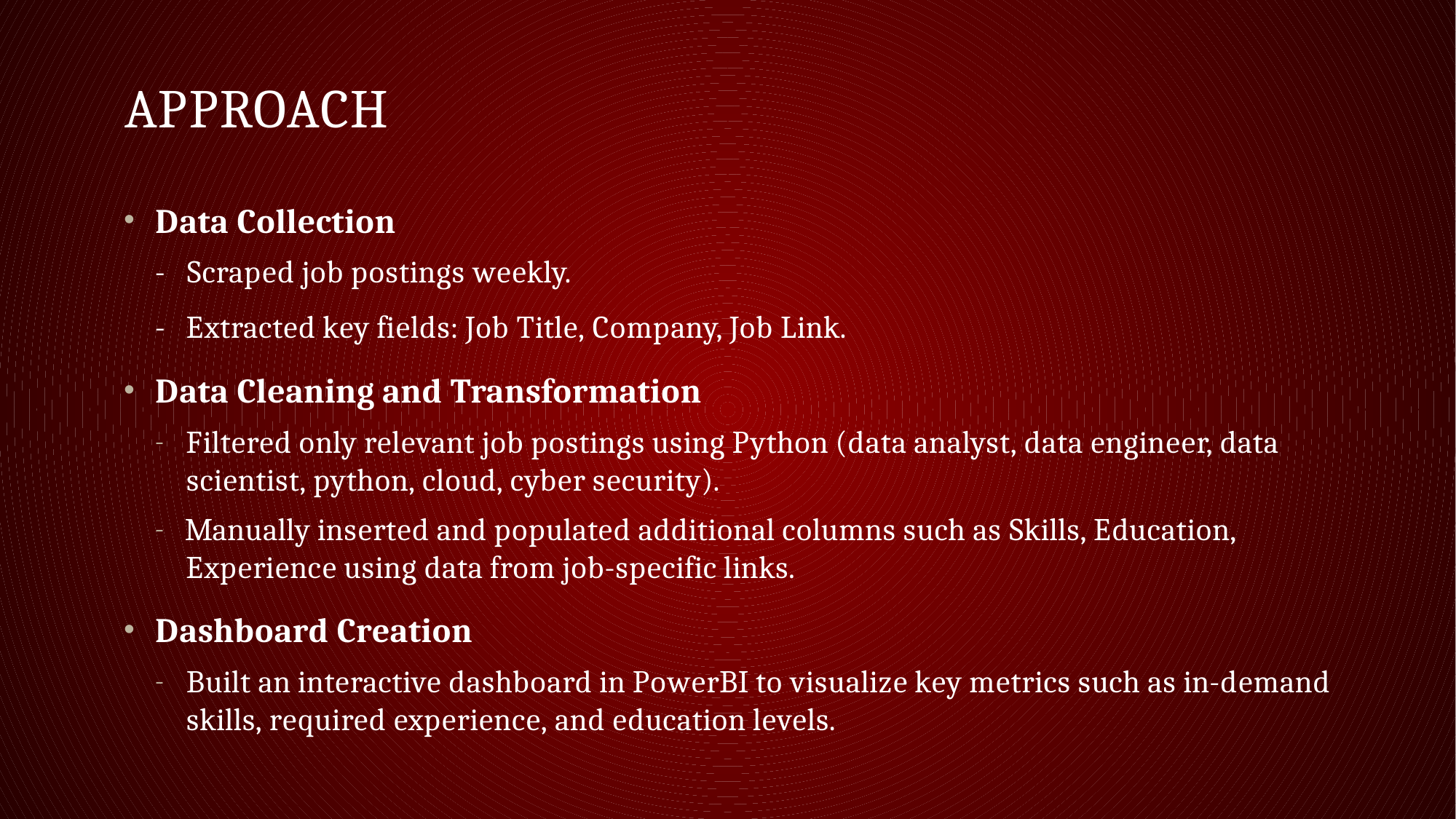

# Approach
Data Collection
-   Scraped job postings weekly.
-   Extracted key fields: Job Title, Company, Job Link.
Data Cleaning and Transformation
Filtered only relevant job postings using Python (data analyst, data engineer, data scientist, python, cloud, cyber security).
Manually inserted and populated additional columns such as Skills, Education, Experience using data from job-specific links.
Dashboard Creation
Built an interactive dashboard in PowerBI to visualize key metrics such as in-demand skills, required experience, and education levels.